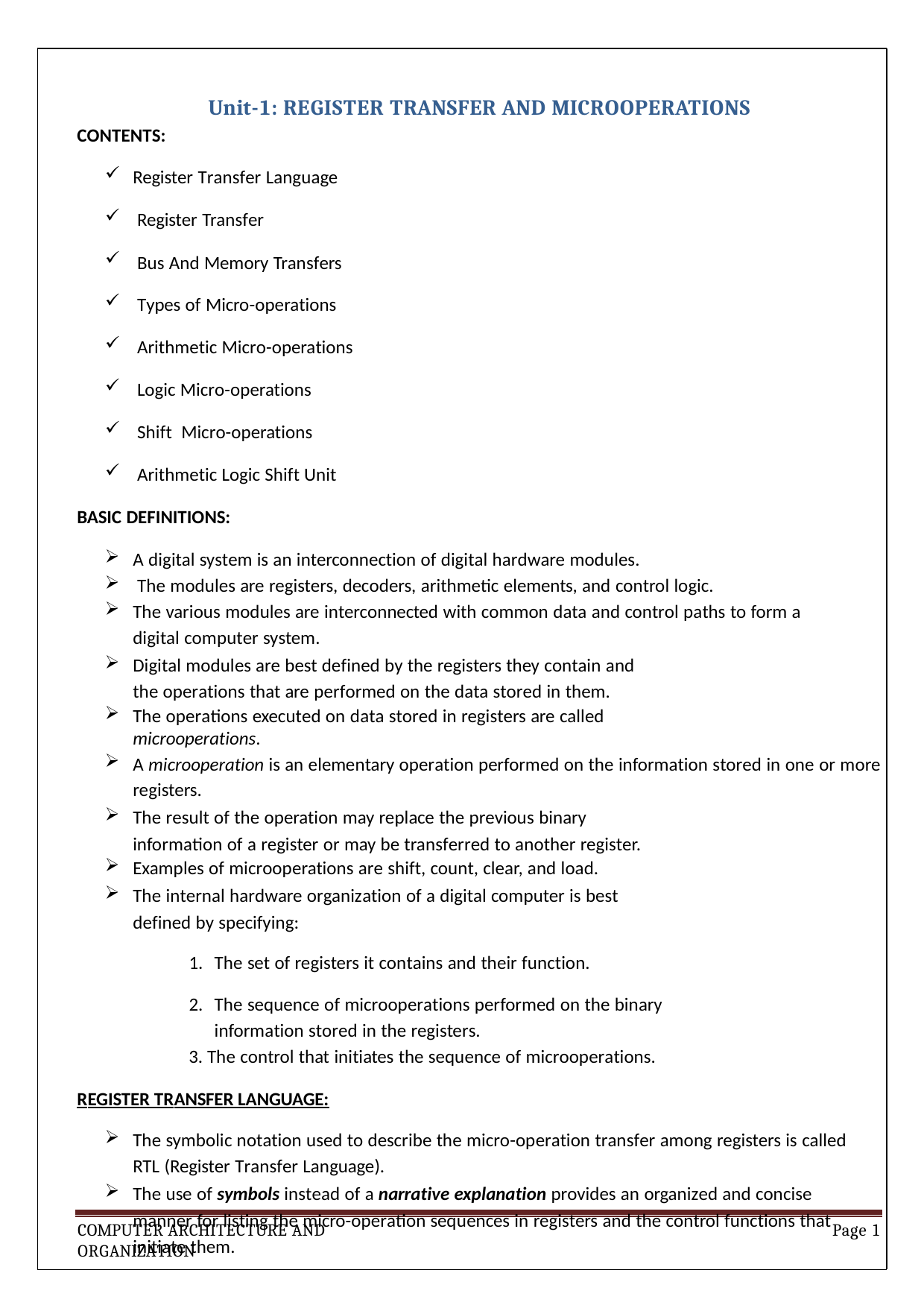

Unit-1: REGISTER TRANSFER AND MICROOPERATIONS
CONTENTS:

Register Transfer Language

Register Transfer

Bus And Memory Transfers

Types of Micro-operations

Arithmetic Micro-operations

Logic Micro-operations

Shift  Micro-operations

Arithmetic Logic Shift Unit

BASIC DEFINITIONS:

A digital system is an interconnection of digital hardware modules.
The modules are registers, decoders, arithmetic elements, and control logic.
The various modules are interconnected with common data and control paths to form a digital computer system.
Digital modules are best defined by the registers they contain and the operations that are performed on the data stored in them.
The operations executed on data stored in registers are called microoperations.
A microoperation is an elementary operation performed on the information stored in one or more registers.
The result of the operation may replace the previous binary information of a register or may be transferred to another register.
Examples of microoperations are shift, count, clear, and load.
The internal hardware organization of a digital computer is best defined by specifying:

The set of registers it contains and their function.
The sequence of microoperations performed on the binary information stored in the registers.
The control that initiates the sequence of microoperations.

REGISTER TRANSFER LANGUAGE:
The symbolic notation used to describe the micro-operation transfer among registers is called RTL (Register Transfer Language).
The use of symbols instead of a narrative explanation provides an organized and concise manner for listing the micro-operation sequences in registers and the control functions that initiate them.
COMPUTER ARCHITECTURE AND ORGANIZATION
Page 1